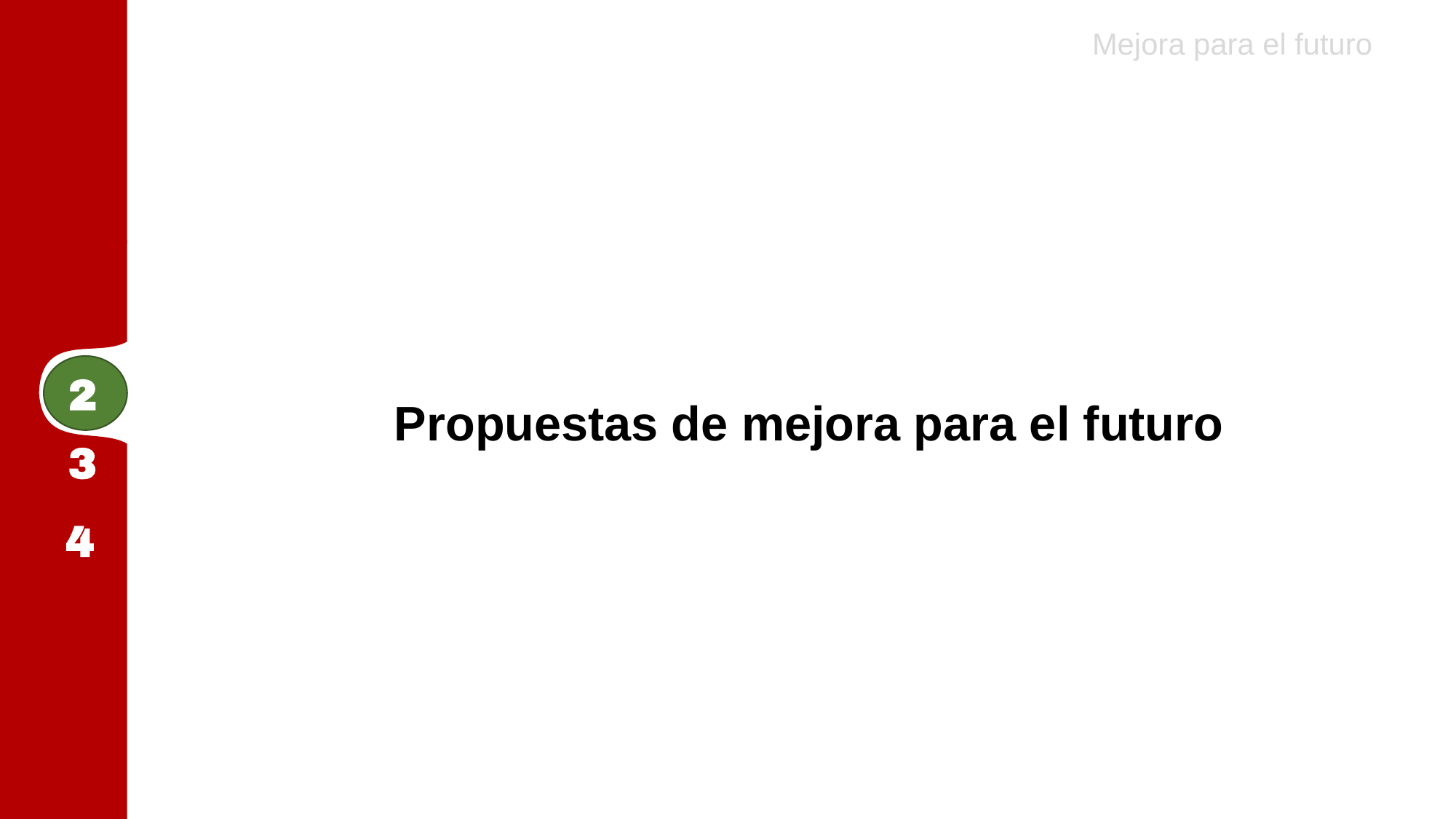

Mejora para el futuro

2
Propuestas de mejora para el futuro
3
4